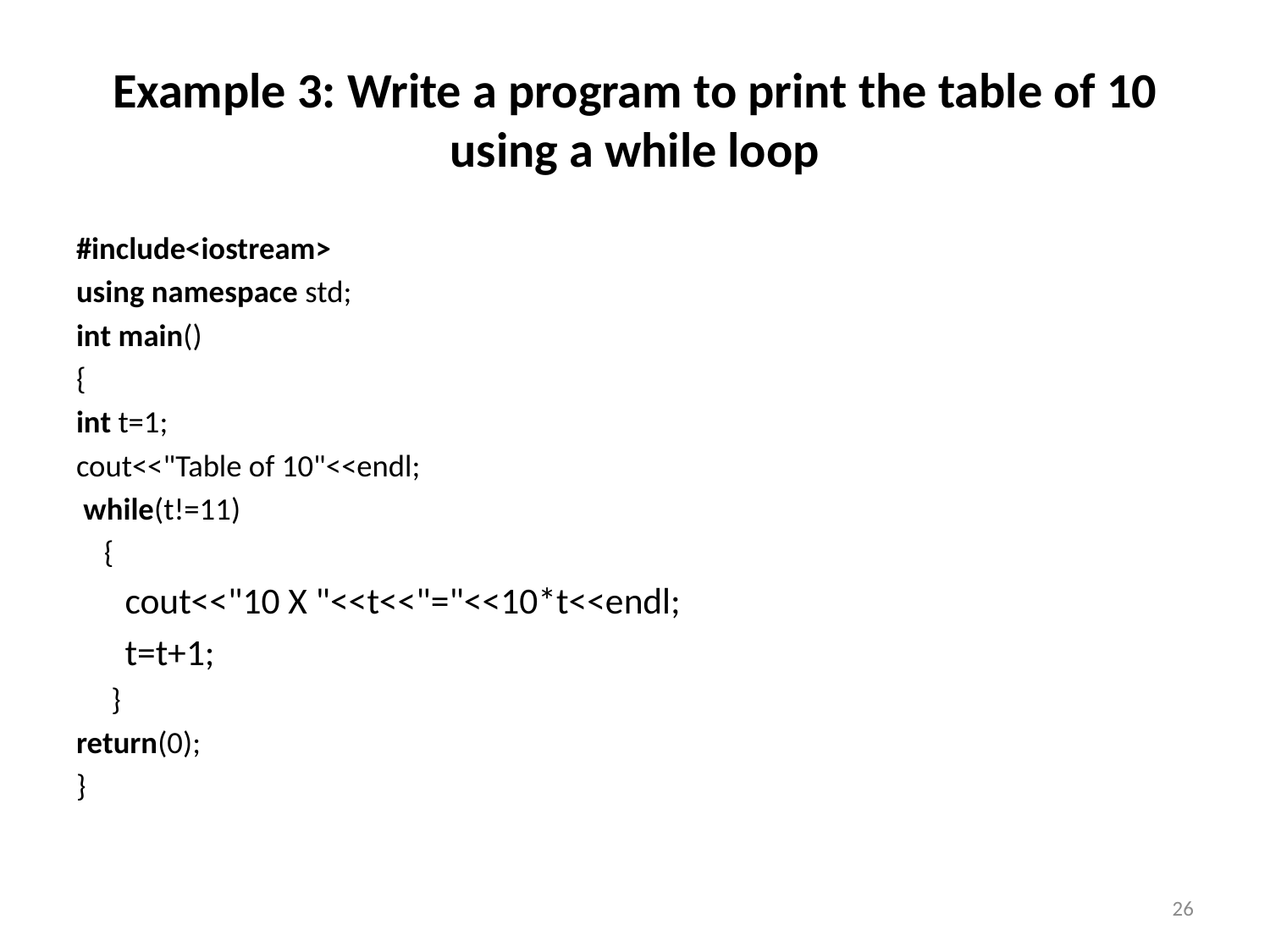

# Example 3: Write a program to print the table of 10 using a while loop
#include<iostream>
using namespace std;
int main()
{
int t=1;
cout<<"Table of 10"<<endl;
 while(t!=11)
    {
cout<<"10 X "<<t<<"="<<10*t<<endl;
t=t+1;
     }
return(0);
}
26